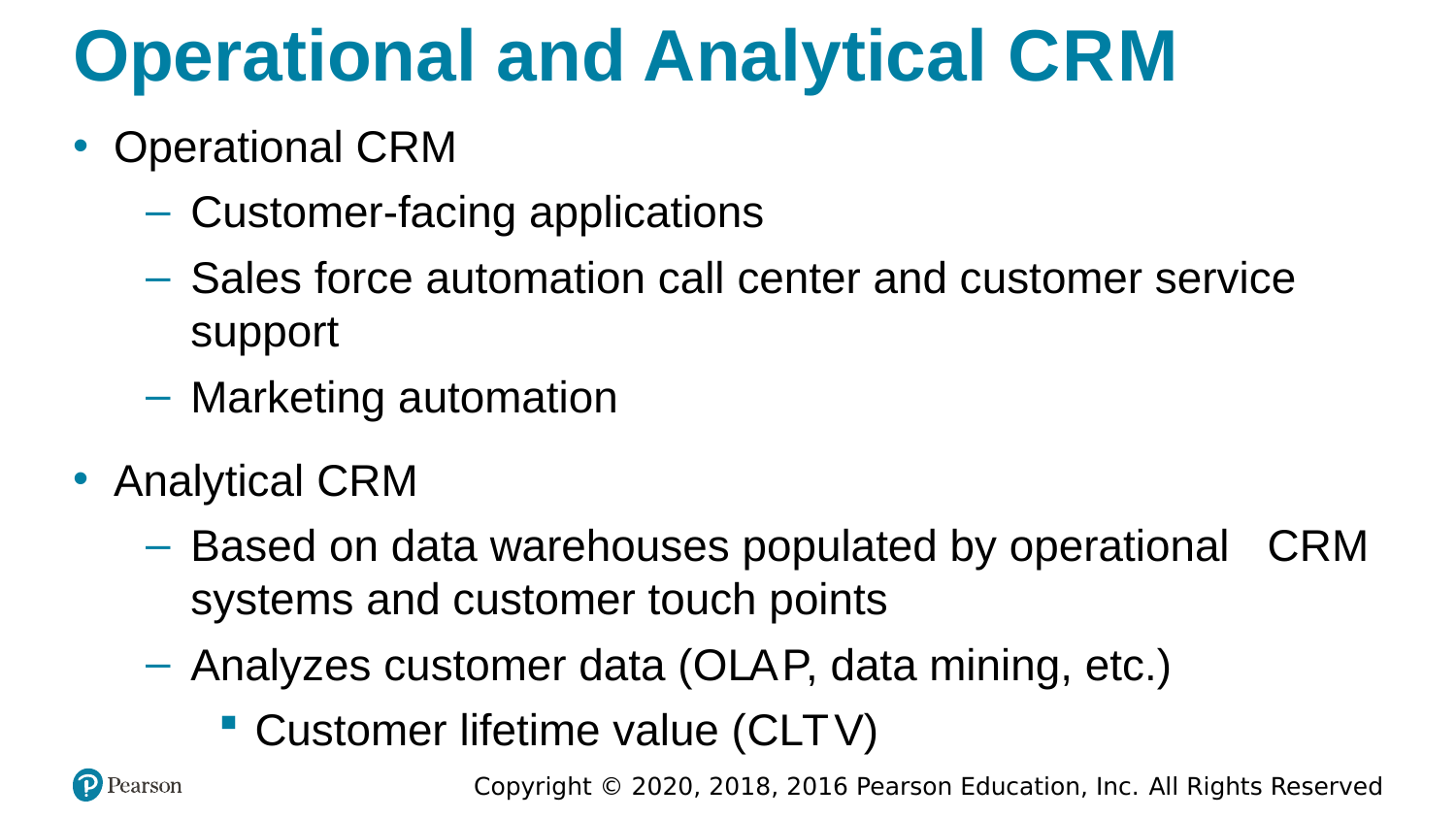

# Operational and Analytical C R M
Operational C R M
Customer-facing applications
Sales force automation call center and customer service support
Marketing automation
Analytical C R M
Based on data warehouses populated by operational   C R M systems and customer touch points
Analyzes customer data (O L A P, data mining, etc.)
Customer lifetime value (C L T V)